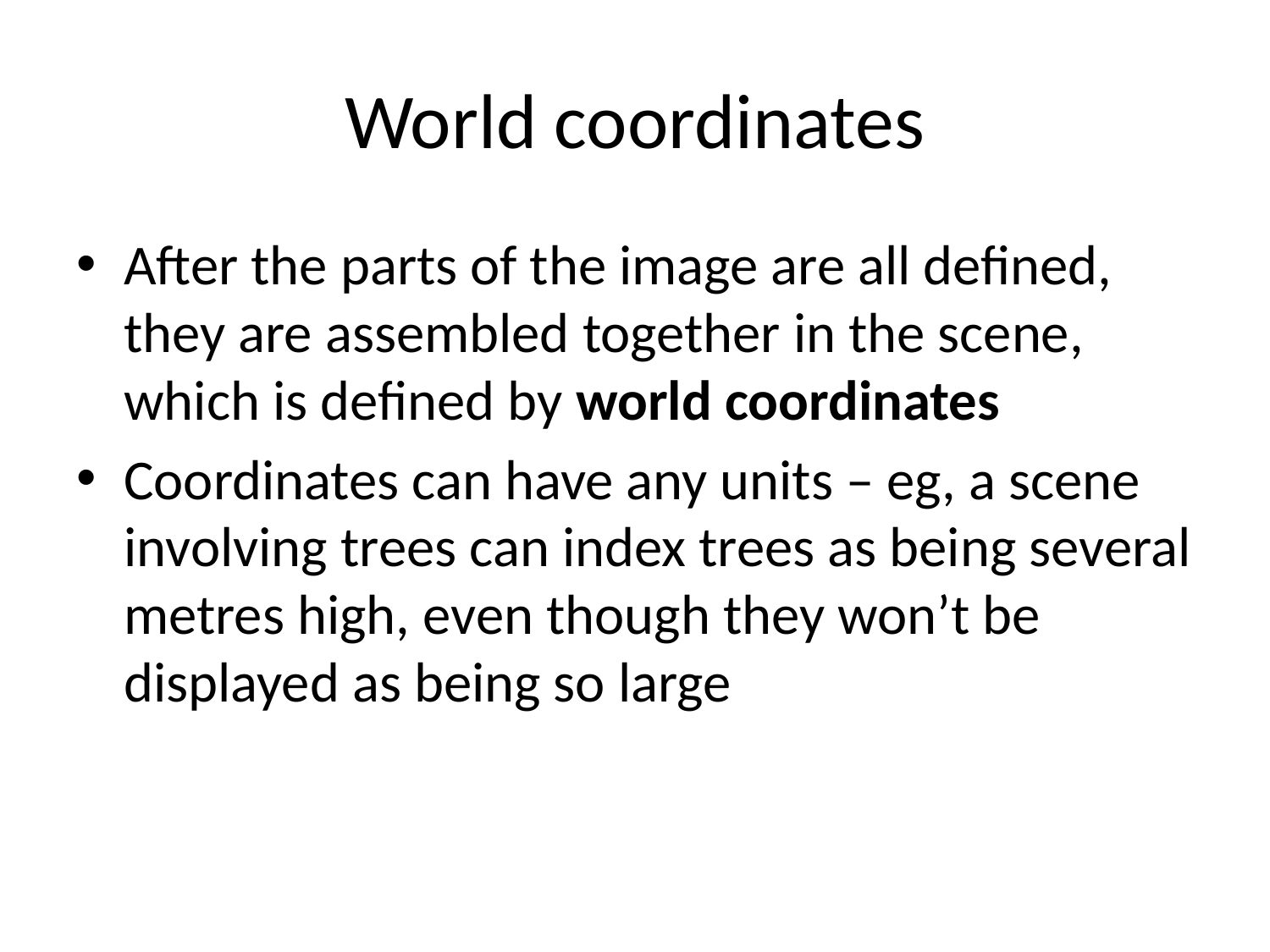

# World coordinates
After the parts of the image are all defined, they are assembled together in the scene, which is defined by world coordinates
Coordinates can have any units – eg, a scene involving trees can index trees as being several metres high, even though they won’t be displayed as being so large